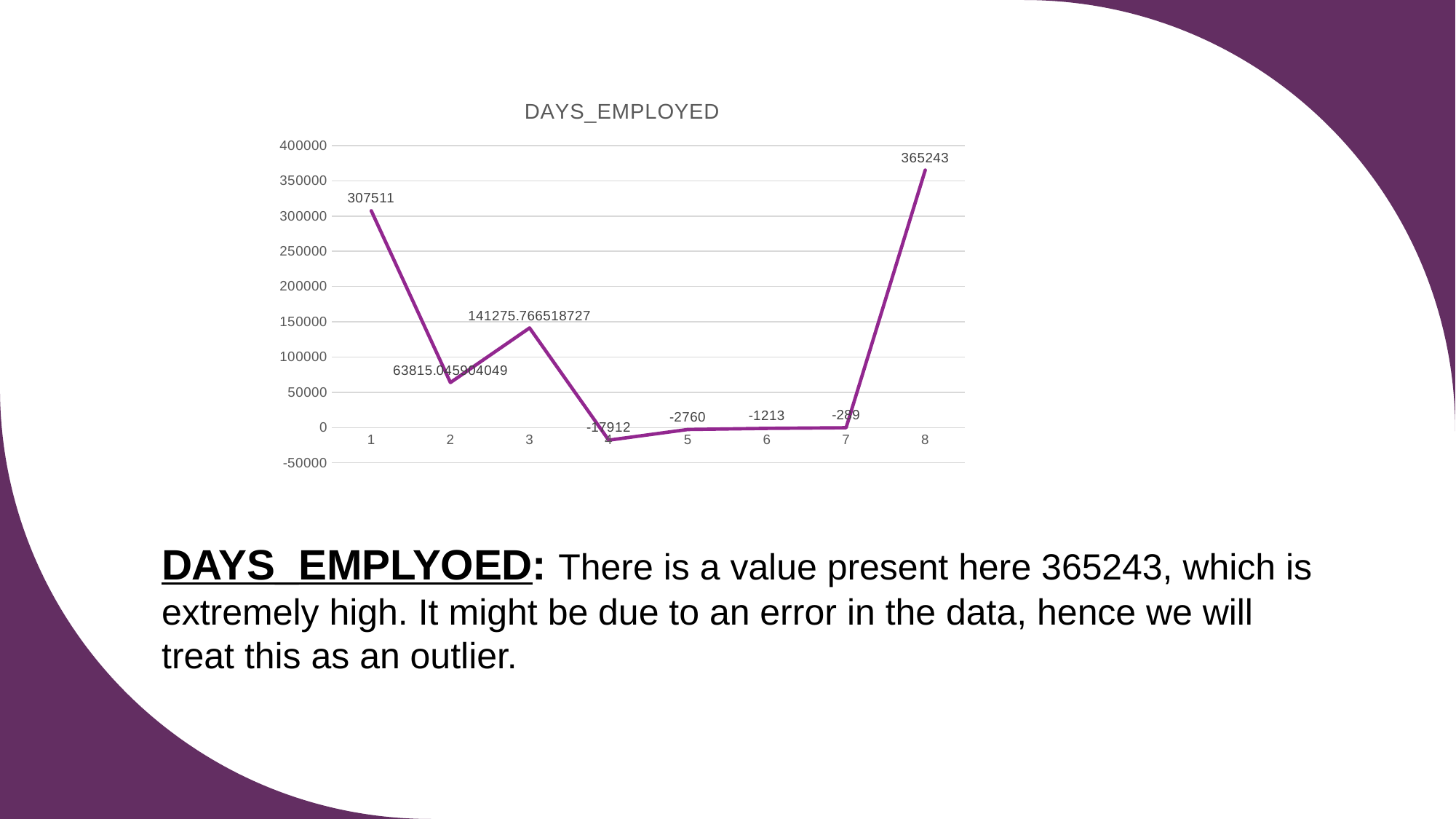

### Chart:

| Category | DAYS_EMPLOYED |
|---|---|
DAYS_EMPLYOED: There is a value present here 365243, which is extremely high. It might be due to an error in the data, hence we will treat this as an outlier.